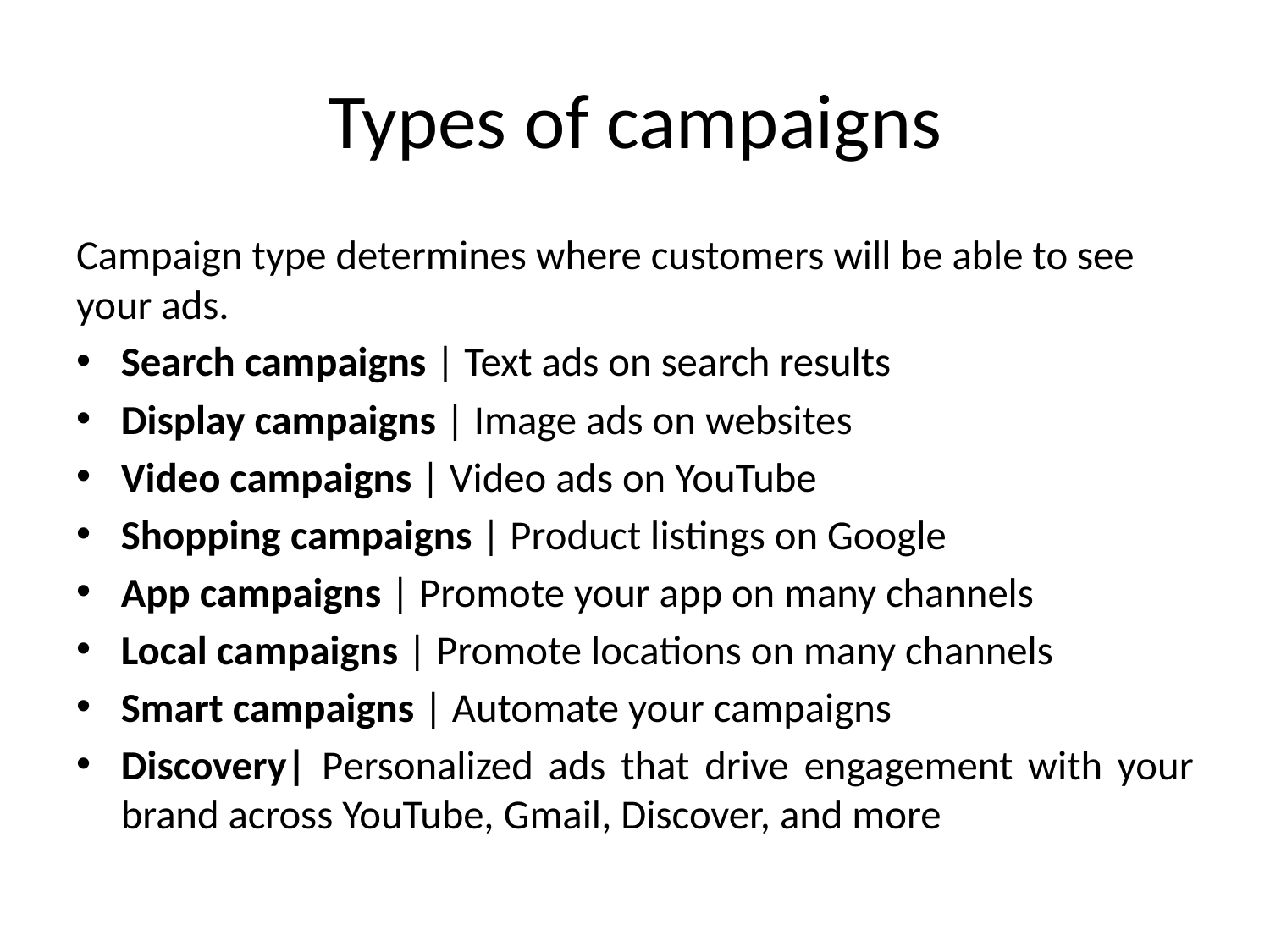

# Types of campaigns
Campaign type determines where customers will be able to see your ads.
Search campaigns | Text ads on search results
Display campaigns | Image ads on websites
Video campaigns | Video ads on YouTube
Shopping campaigns | Product listings on Google
App campaigns | Promote your app on many channels
Local campaigns | Promote locations on many channels
Smart campaigns | Automate your campaigns
Discovery| Personalized ads that drive engagement with your brand across YouTube, Gmail, Discover, and more